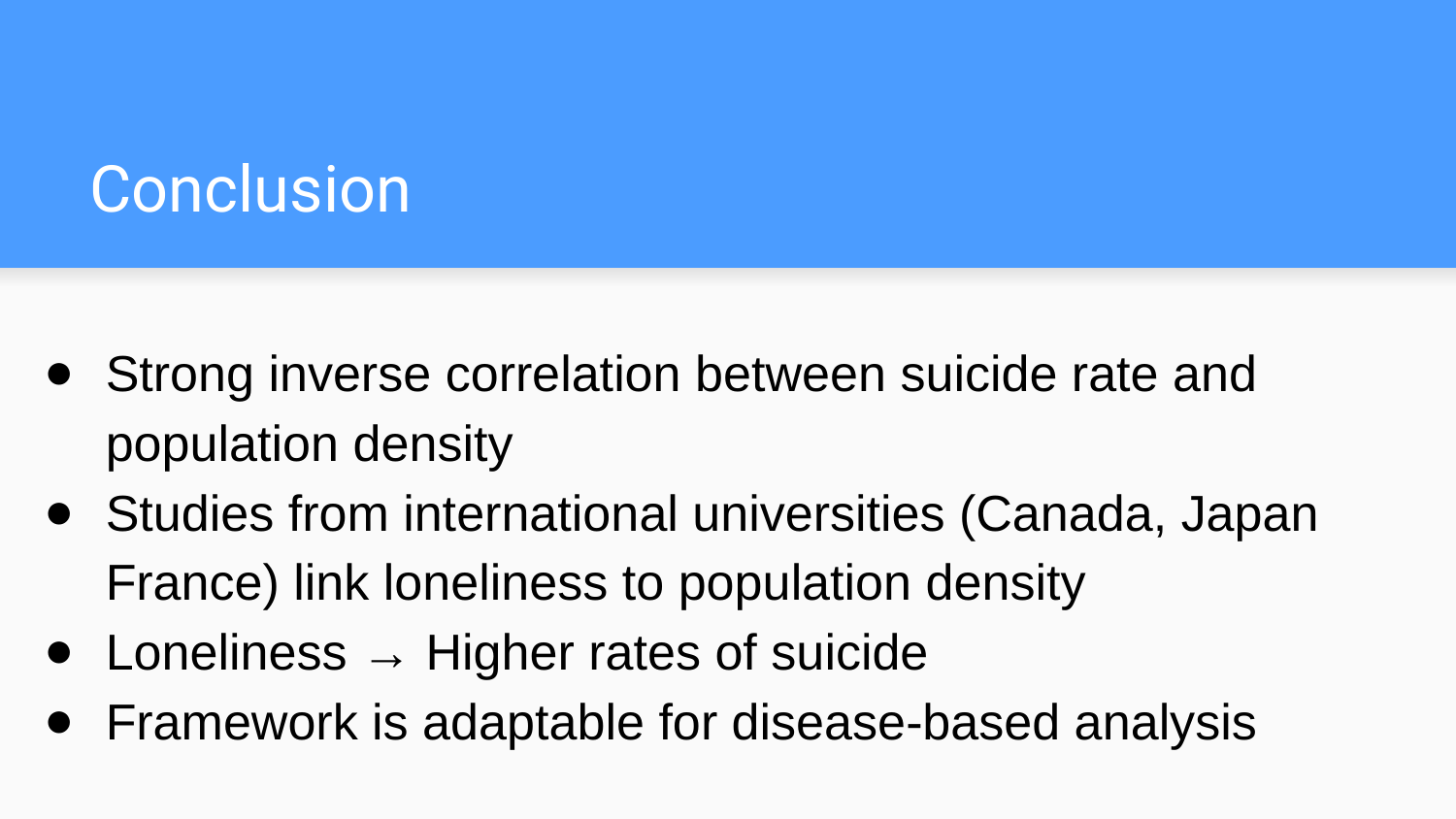

# Conclusion
Strong inverse correlation between suicide rate and population density
Studies from international universities (Canada, Japan France) link loneliness to population density
Loneliness → Higher rates of suicide
Framework is adaptable for disease-based analysis